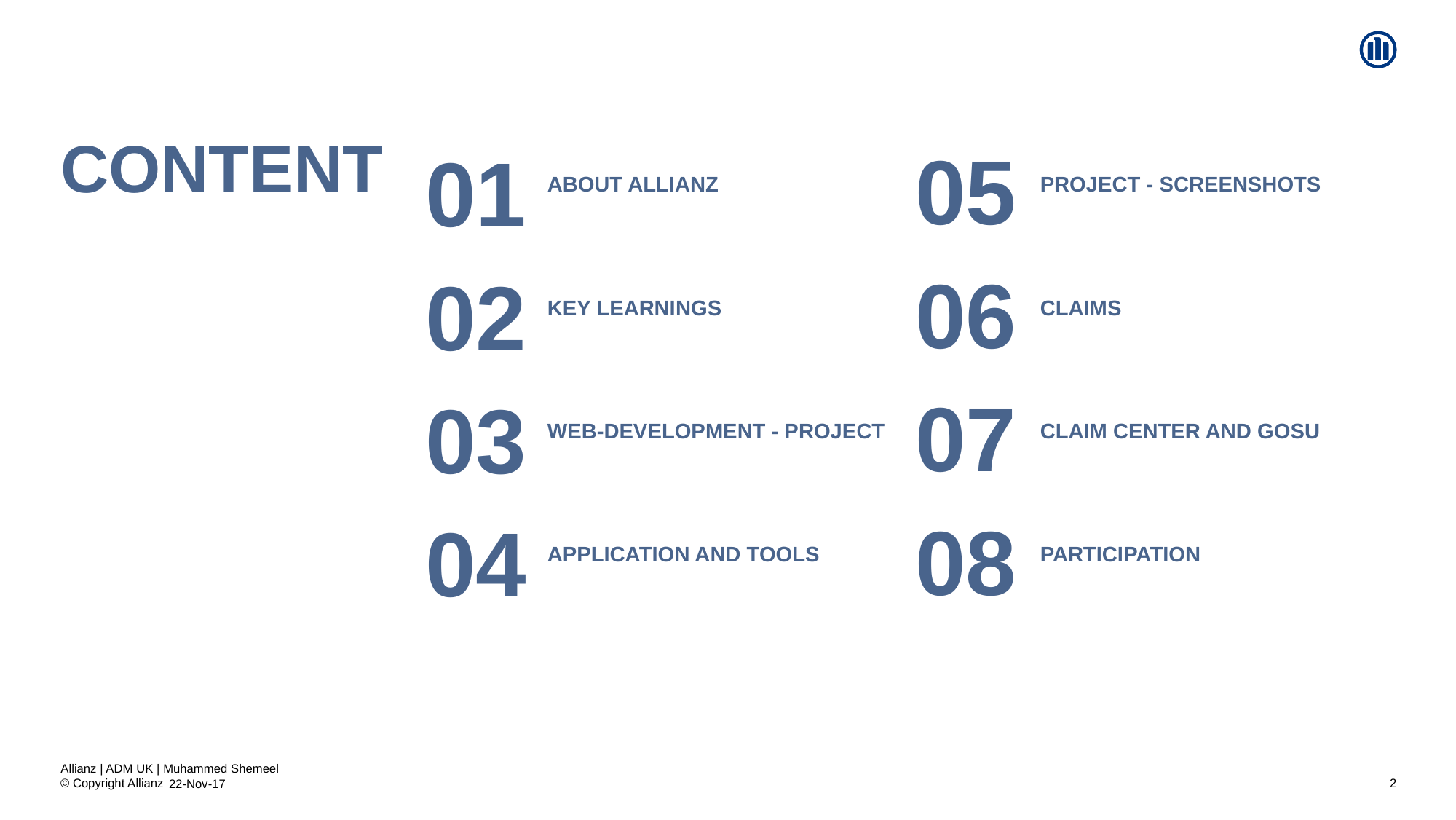

# Content
| 01 | ABOUT Allianz | 05 | Project - screenshots |
| --- | --- | --- | --- |
| 02 | Key learnings | 06 | claims |
| 03 | Web-development - project | 07 | Claim center and Gosu |
| 04 | Application and tools | 08 | participation |
Allianz | ADM UK | Muhammed Shemeel
2
22-Nov-17